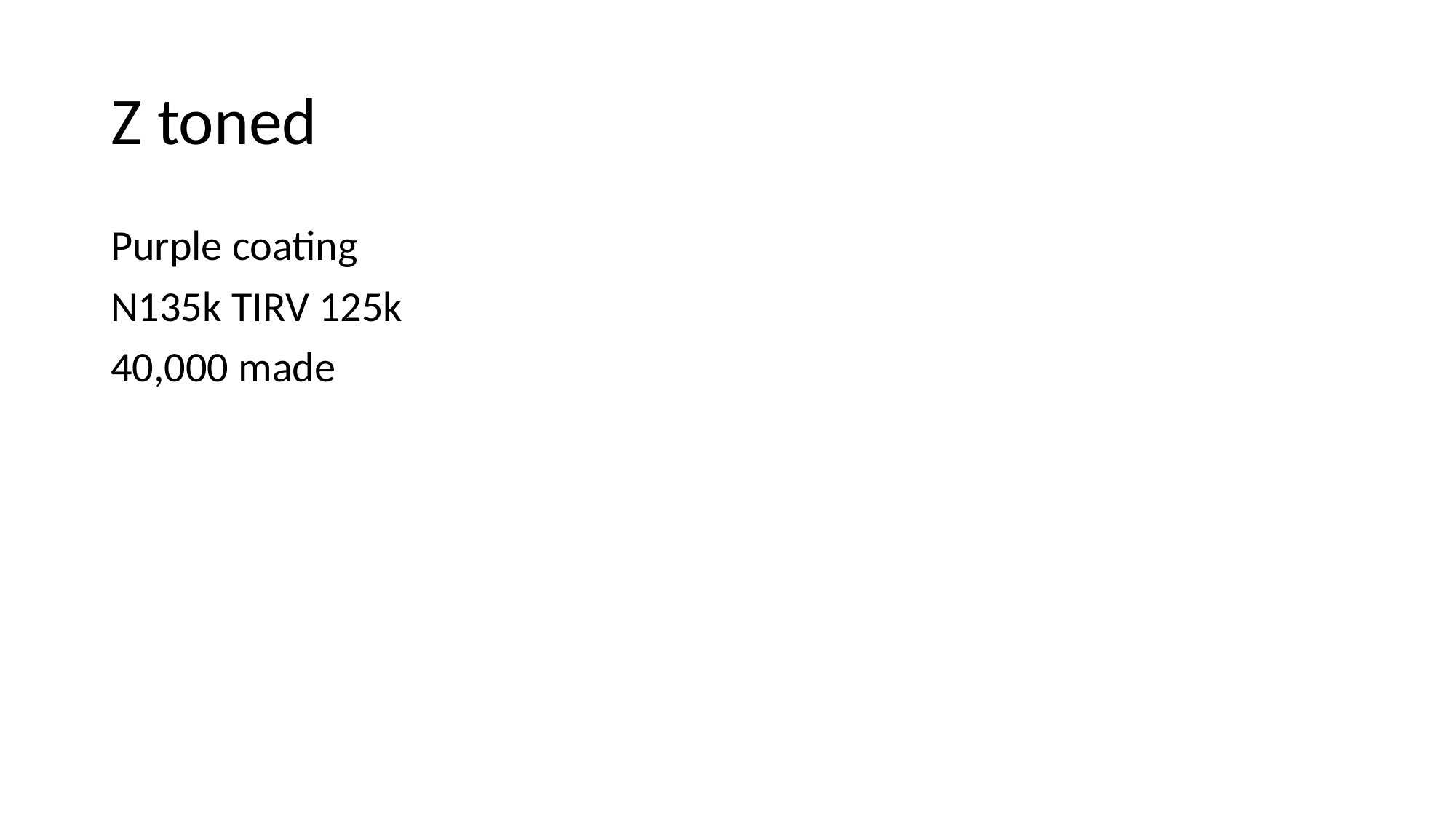

# Z toned
Purple coating
N135k TIRV 125k
40,000 made